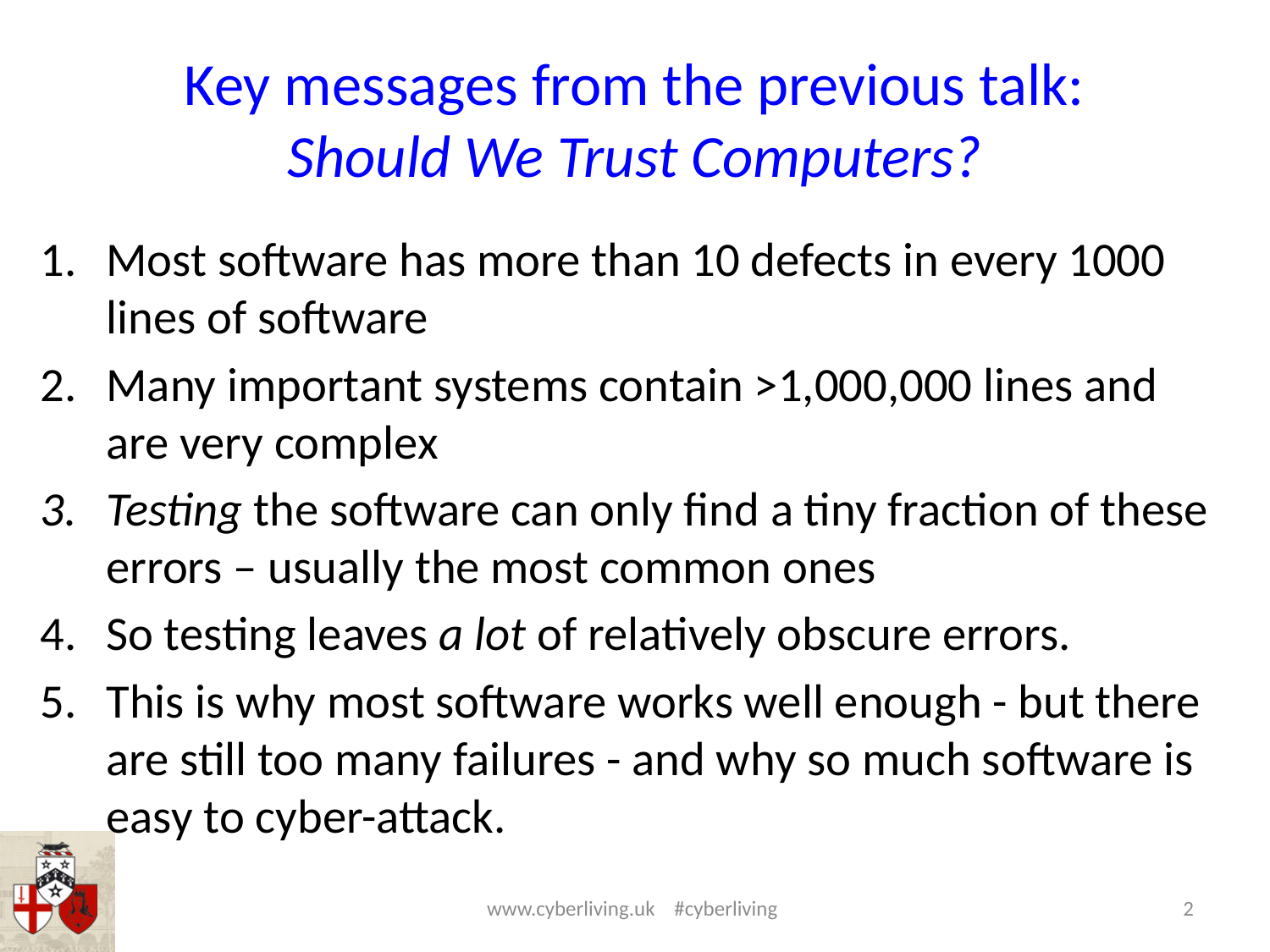

# Key messages from the previous talk: Should We Trust Computers?
Most software has more than 10 defects in every 1000 lines of software
Many important systems contain >1,000,000 lines and are very complex
Testing the software can only find a tiny fraction of these errors – usually the most common ones
So testing leaves a lot of relatively obscure errors.
This is why most software works well enough - but there are still too many failures - and why so much software is easy to cyber-attack.

www.cyberliving.uk    #cyberliving
2